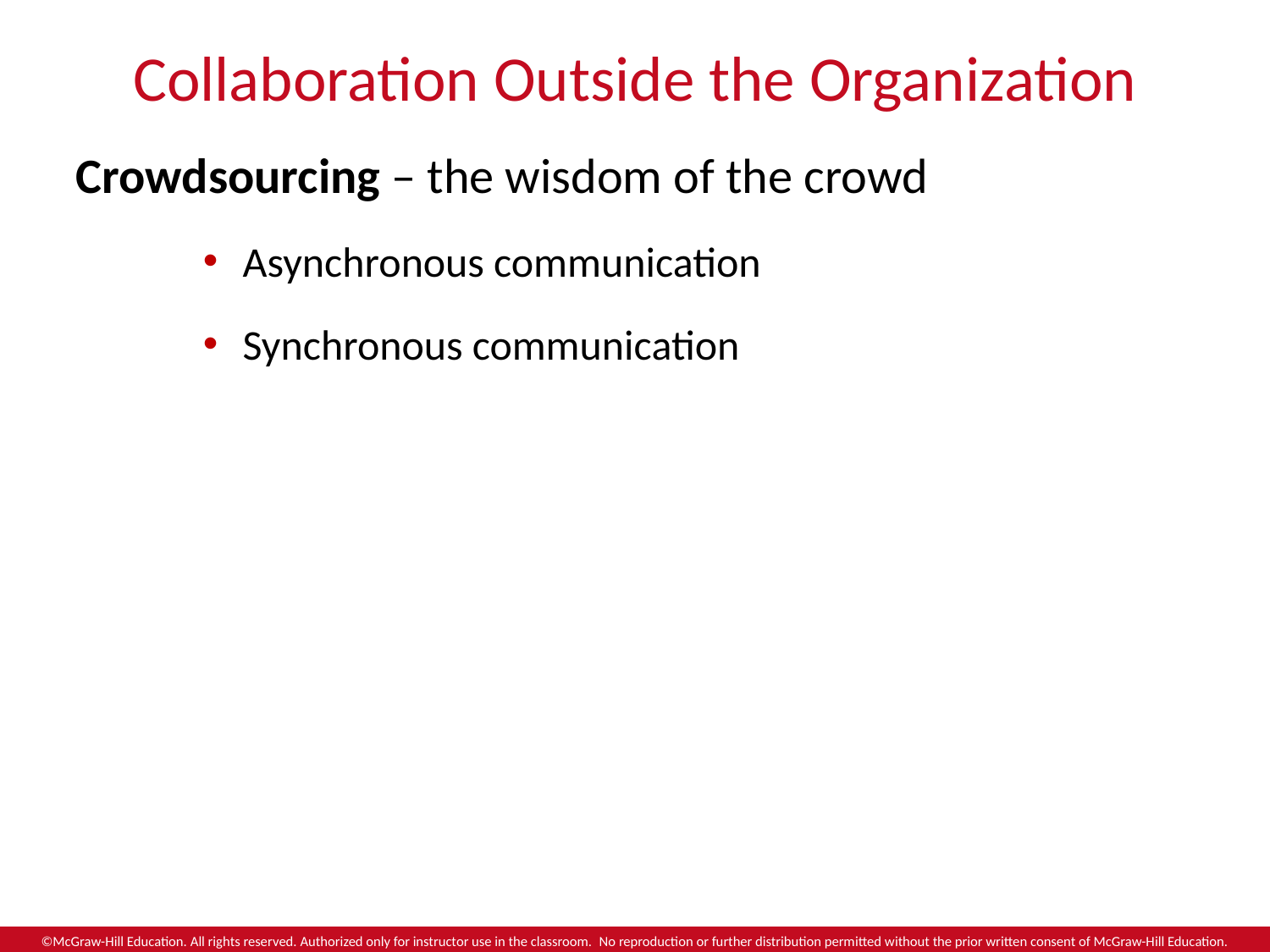

# Collaboration Outside the Organization
Crowdsourcing – the wisdom of the crowd
Asynchronous communication
Synchronous communication